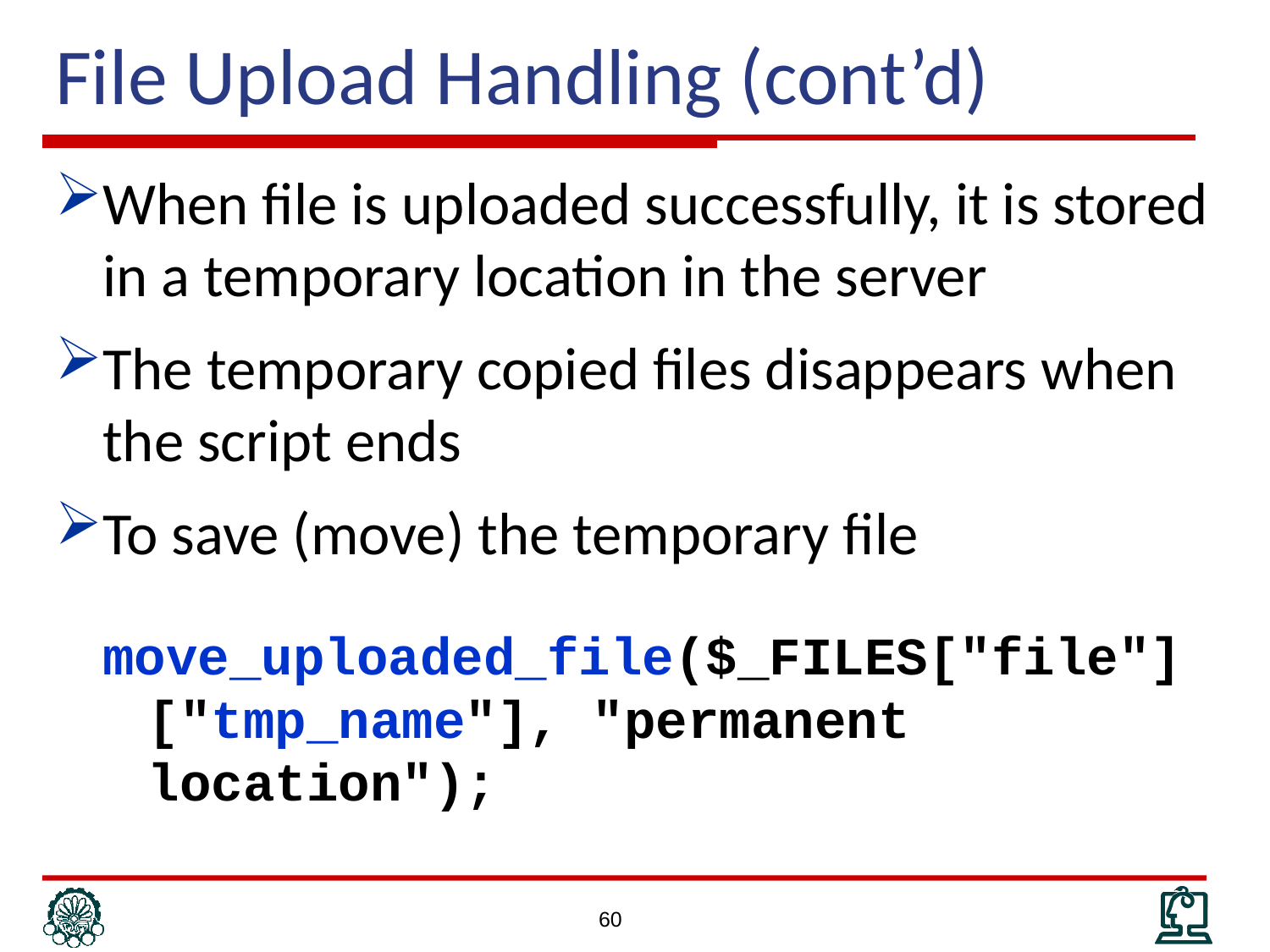

# File Upload Handling (cont’d)
When file is uploaded successfully, it is stored in a temporary location in the server
The temporary copied files disappears when the script ends
To save (move) the temporary file

move_uploaded_file($_FILES["file"] ["tmp_name"], "permanent location");
60